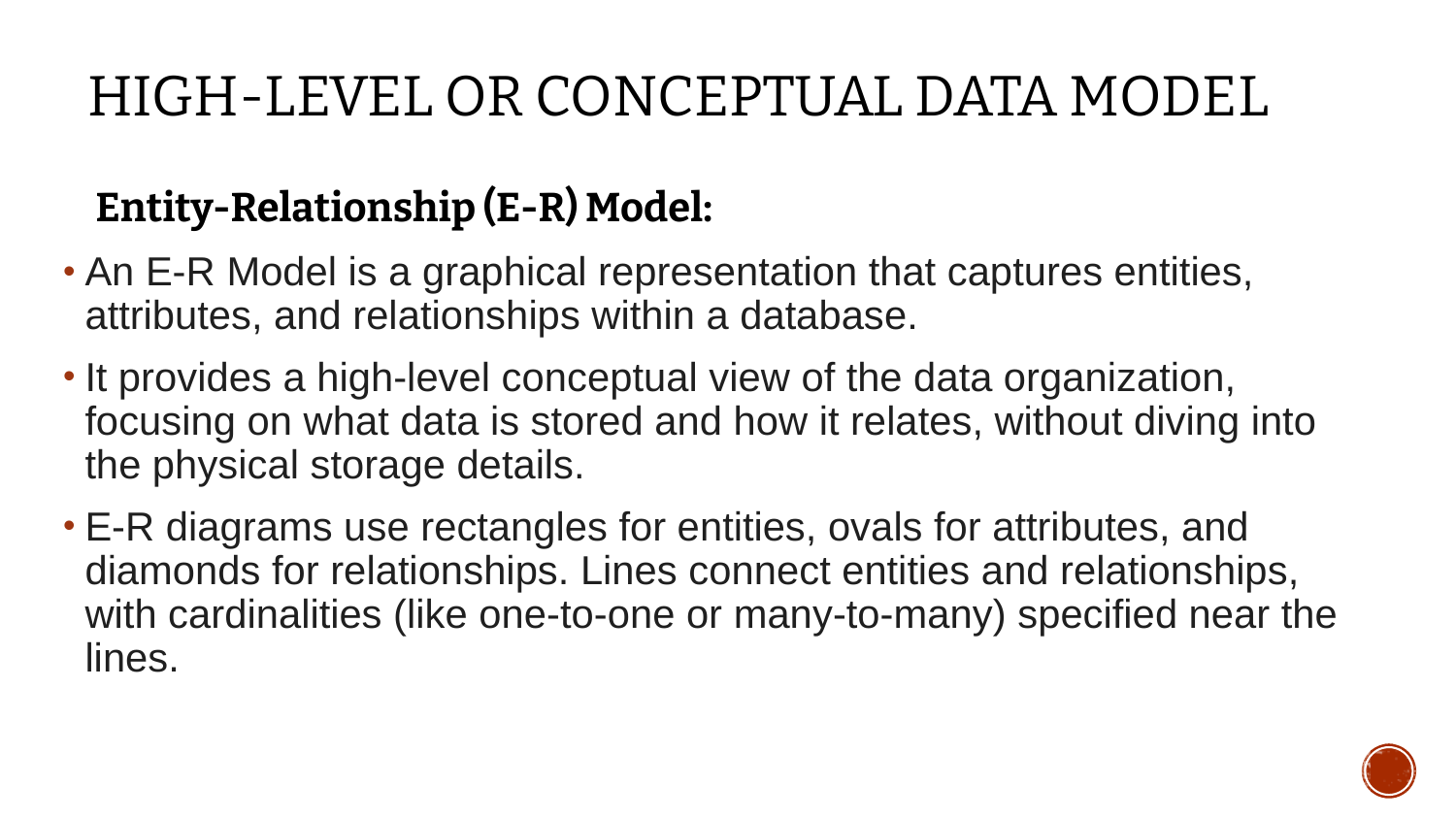

# High-level or conceptual data model
Entity-Relationship (E-R) Model:
An E-R Model is a graphical representation that captures entities, attributes, and relationships within a database.
It provides a high-level conceptual view of the data organization, focusing on what data is stored and how it relates, without diving into the physical storage details.
E-R diagrams use rectangles for entities, ovals for attributes, and diamonds for relationships. Lines connect entities and relationships, with cardinalities (like one-to-one or many-to-many) specified near the lines.